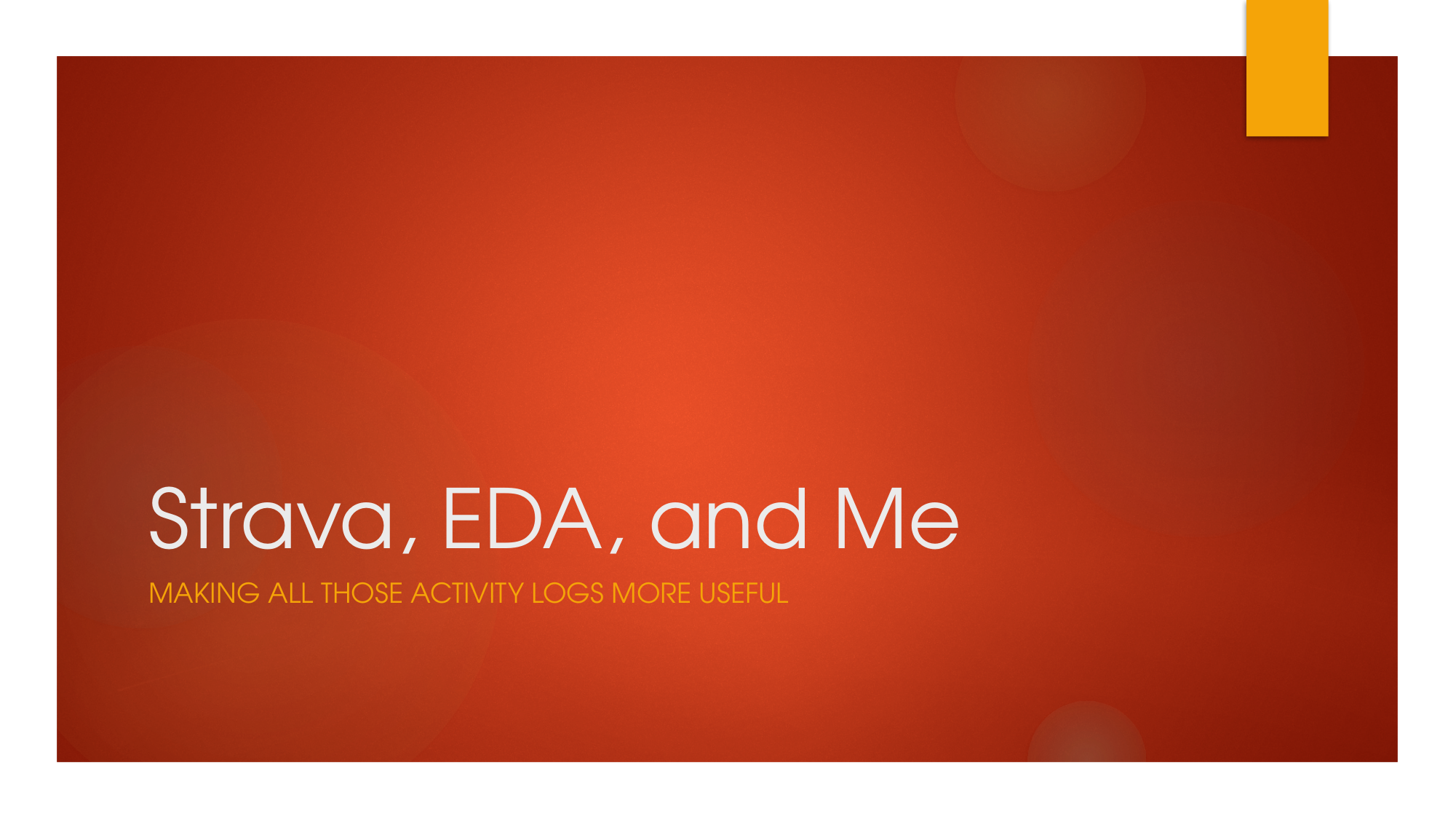

# Strava, EDA, and Me
Making all those activity logs more useful